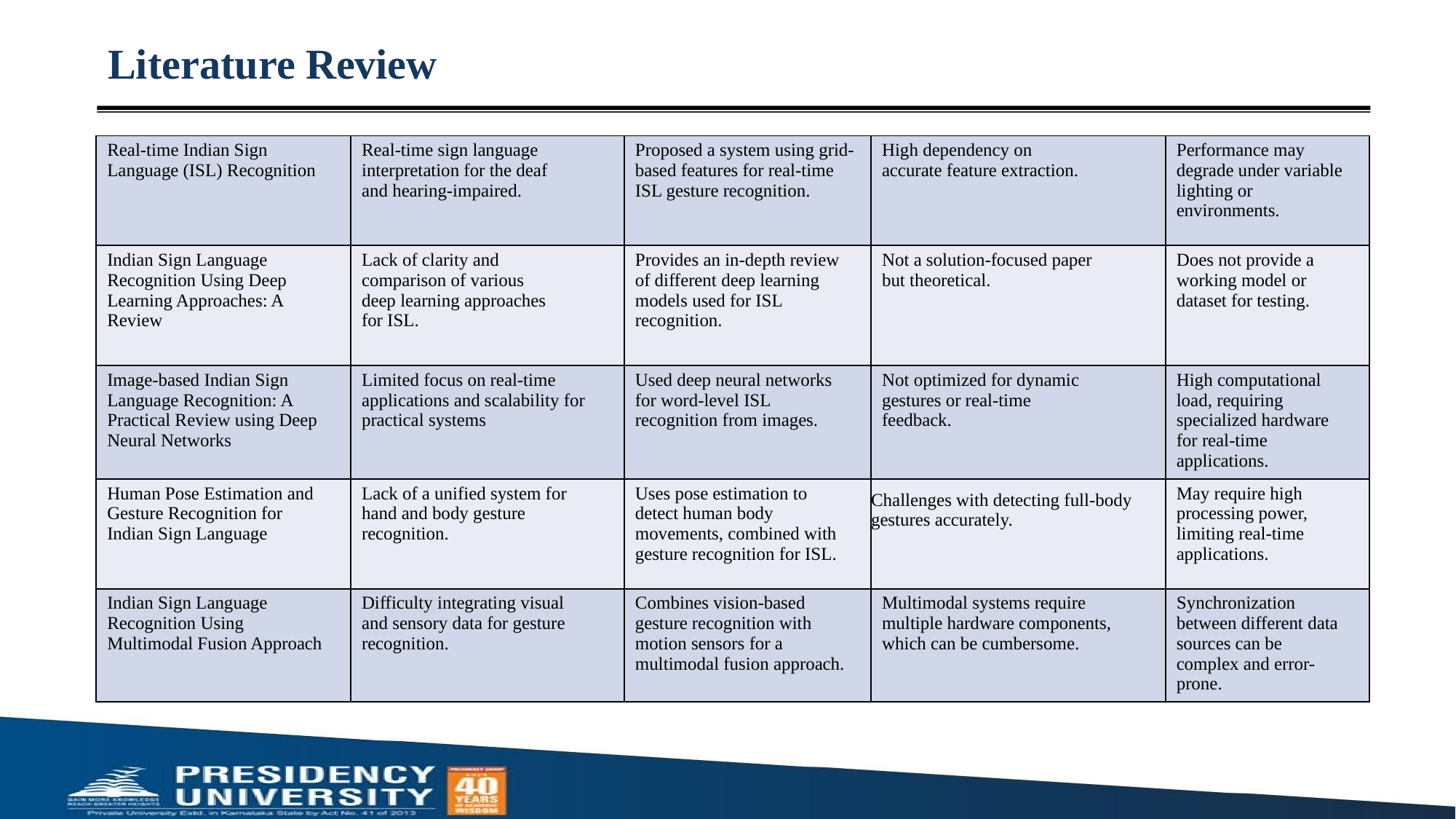

# Literature Review
| Real-time Indian Sign Language (ISL) Recognition | Real-time sign language interpretation for the deaf and hearing-impaired. | Proposed a system using grid-based features for real-time ISL gesture recognition. | High dependency on accurate feature extraction. | Performance may degrade under variable lighting or environments. |
| --- | --- | --- | --- | --- |
| Indian Sign Language Recognition Using Deep Learning Approaches: A Review | Lack of clarity and comparison of various deep learning approaches for ISL. | Provides an in-depth review of different deep learning models used for ISL recognition. | Not a solution-focused paper but theoretical. | Does not provide a working model or dataset for testing. |
| Image-based Indian Sign Language Recognition: A Practical Review using Deep Neural Networks | Limited focus on real-time applications and scalability for practical systems | Used deep neural networks for word-level ISL recognition from images. | Not optimized for dynamic gestures or real-time feedback. | High computational load, requiring specialized hardware for real-time applications. |
| Human Pose Estimation and Gesture Recognition for Indian Sign Language | Lack of a unified system for hand and body gesture recognition. | Uses pose estimation to detect human body movements, combined with gesture recognition for ISL. | Challenges with detecting full-body gestures accurately. | May require high processing power, limiting real-time applications. |
| Indian Sign Language Recognition Using Multimodal Fusion Approach | Difficulty integrating visual and sensory data for gesture recognition. | Combines vision-based gesture recognition with motion sensors for a multimodal fusion approach. | Multimodal systems require multiple hardware components, which can be cumbersome. | Synchronization between different data sources can be complex and error-prone. |